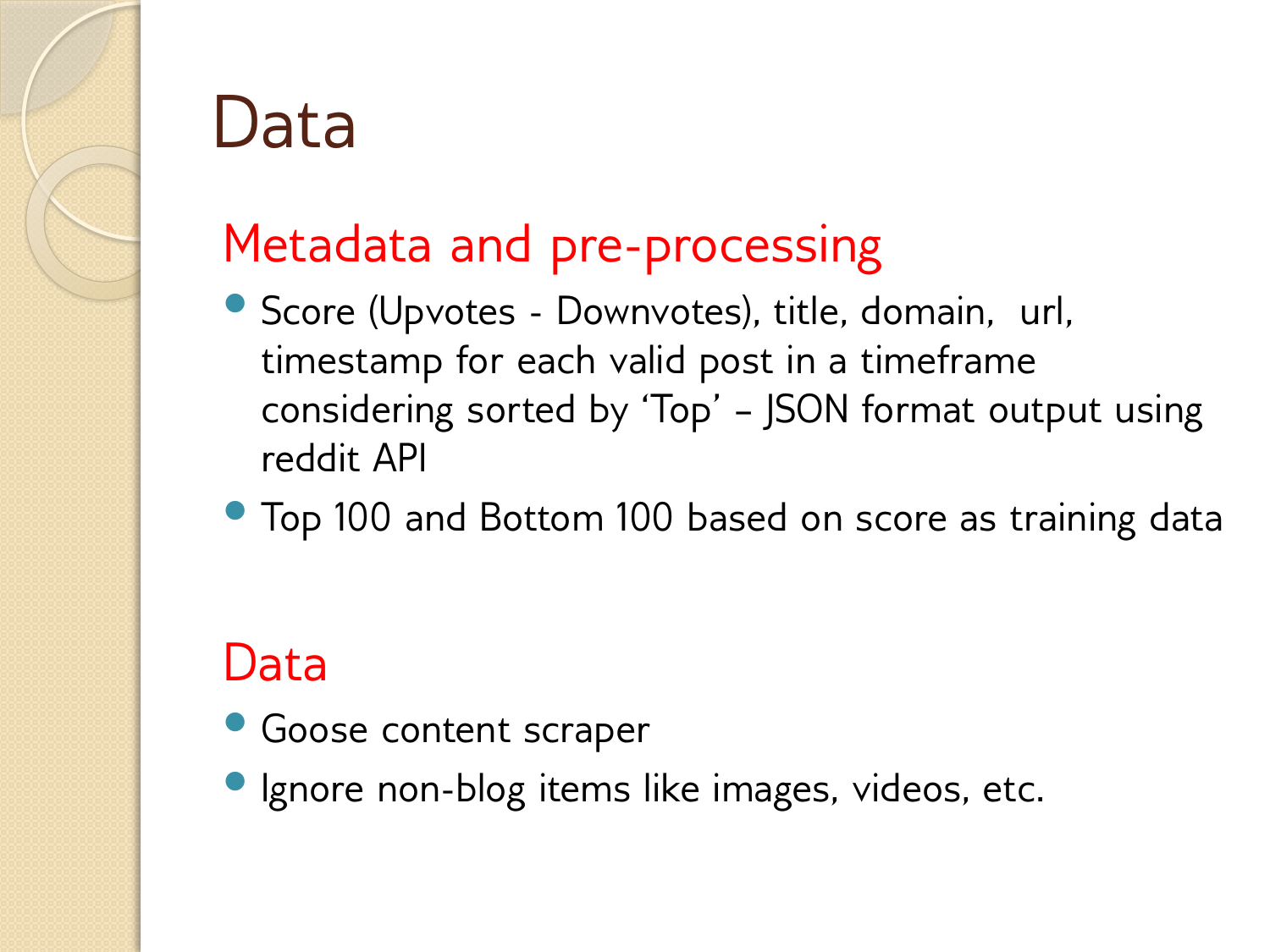

# Data
Metadata and pre-processing
Score (Upvotes - Downvotes), title, domain,  url, timestamp for each valid post in a timeframe considering sorted by ‘Top’ – JSON format output using reddit API
Top 100 and Bottom 100 based on score as training data

Data
Goose content scraper
Ignore non-blog items like images, videos, etc.